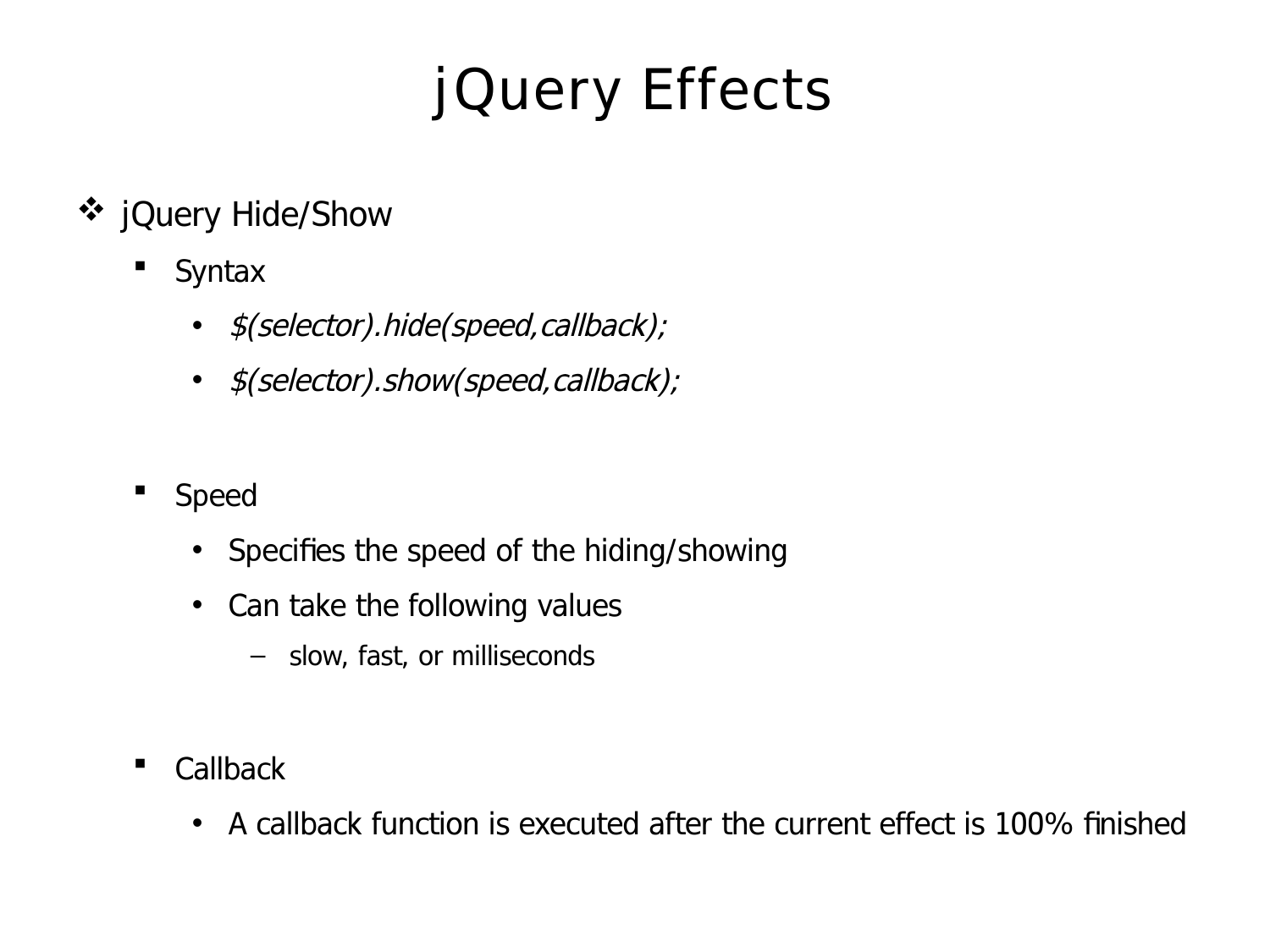

# jQuery Effects
jQuery Hide/Show
Syntax
$(selector).hide(speed,callback);
$(selector).show(speed,callback);

Speed
Specifies the speed of the hiding/showing
Can take the following values
slow, fast, or milliseconds

Callback
A callback function is executed after the current effect is 100% finished